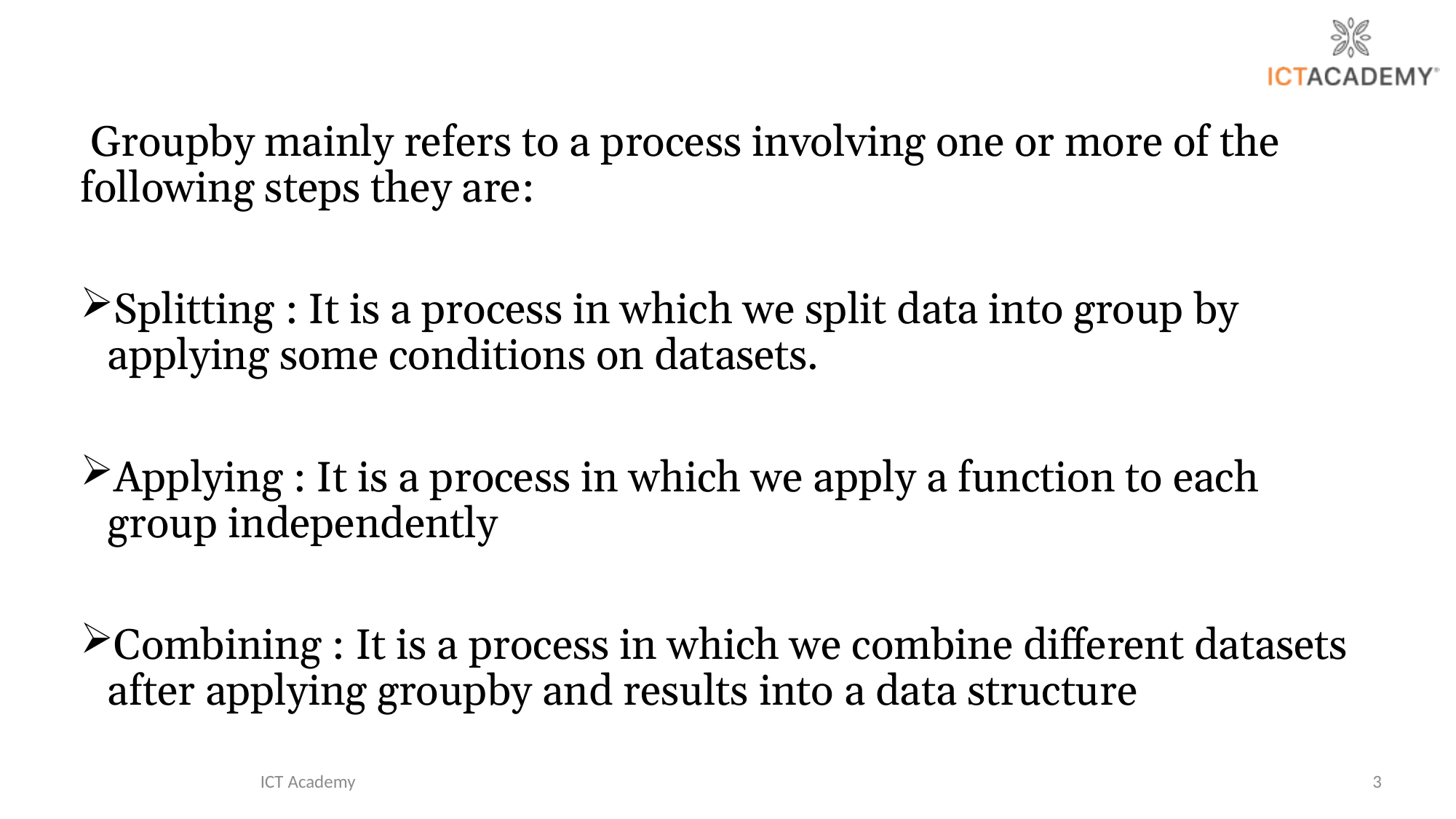

Groupby mainly refers to a process involving one or more of the following steps they are:

Splitting : It is a process in which we split data into group by applying some conditions on datasets.

Applying : It is a process in which we apply a function to each group independently

Combining : It is a process in which we combine different datasets after applying groupby and results into a data structure

ICT Academy
3